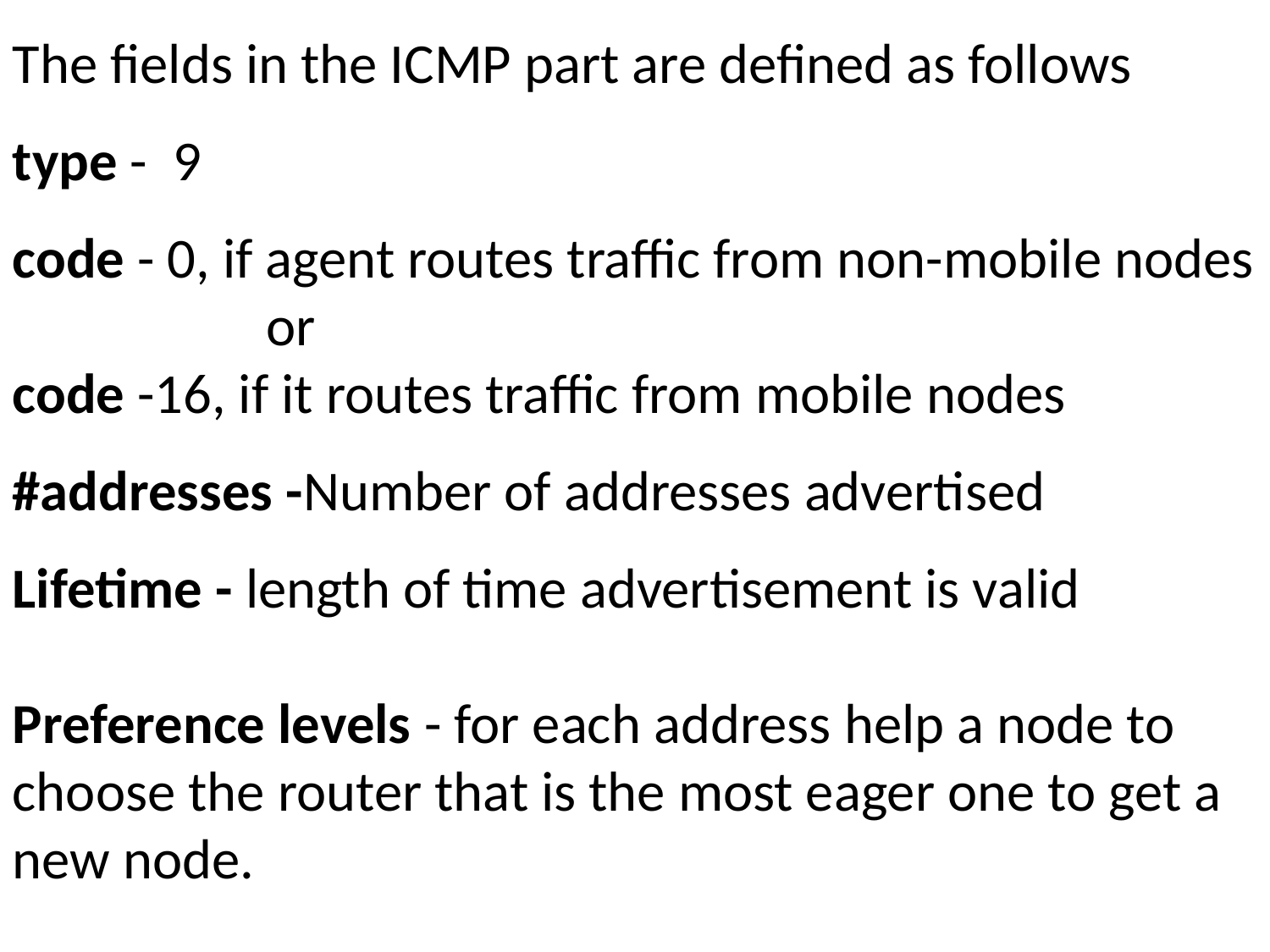

The fields in the ICMP part are defined as follows

type -  9

code - 0, if agent routes traffic from non-mobile nodes 		or
code -16, if it routes traffic from mobile nodes

#addresses -Number of addresses advertised

Lifetime - length of time advertisement is valid

Preference levels - for each address help a node to choose the router that is the most eager one to get a new node.